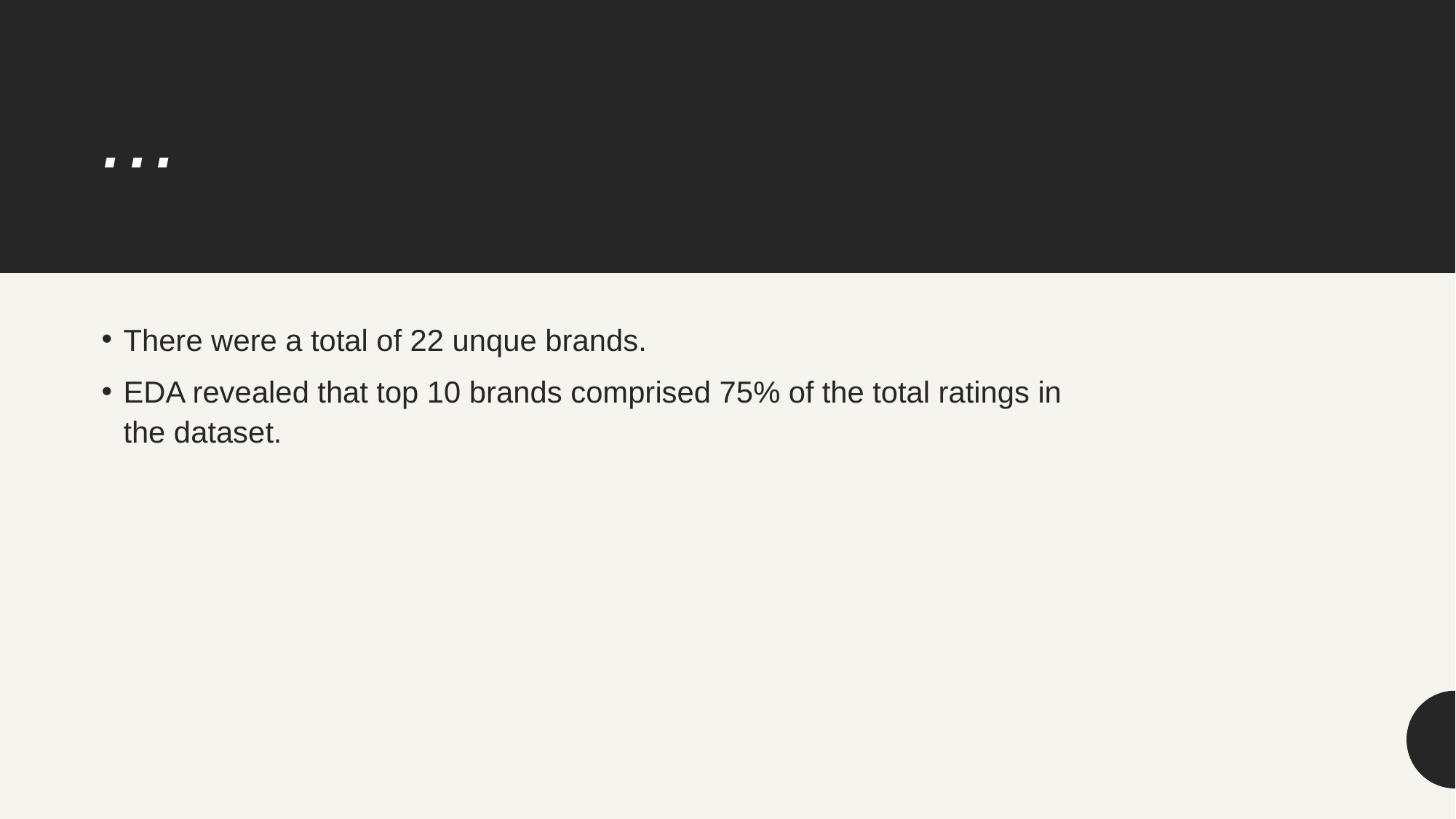

# ...
There were a total of 22 unque brands.
EDA revealed that top 10 brands comprised 75% of the total ratings in the dataset.